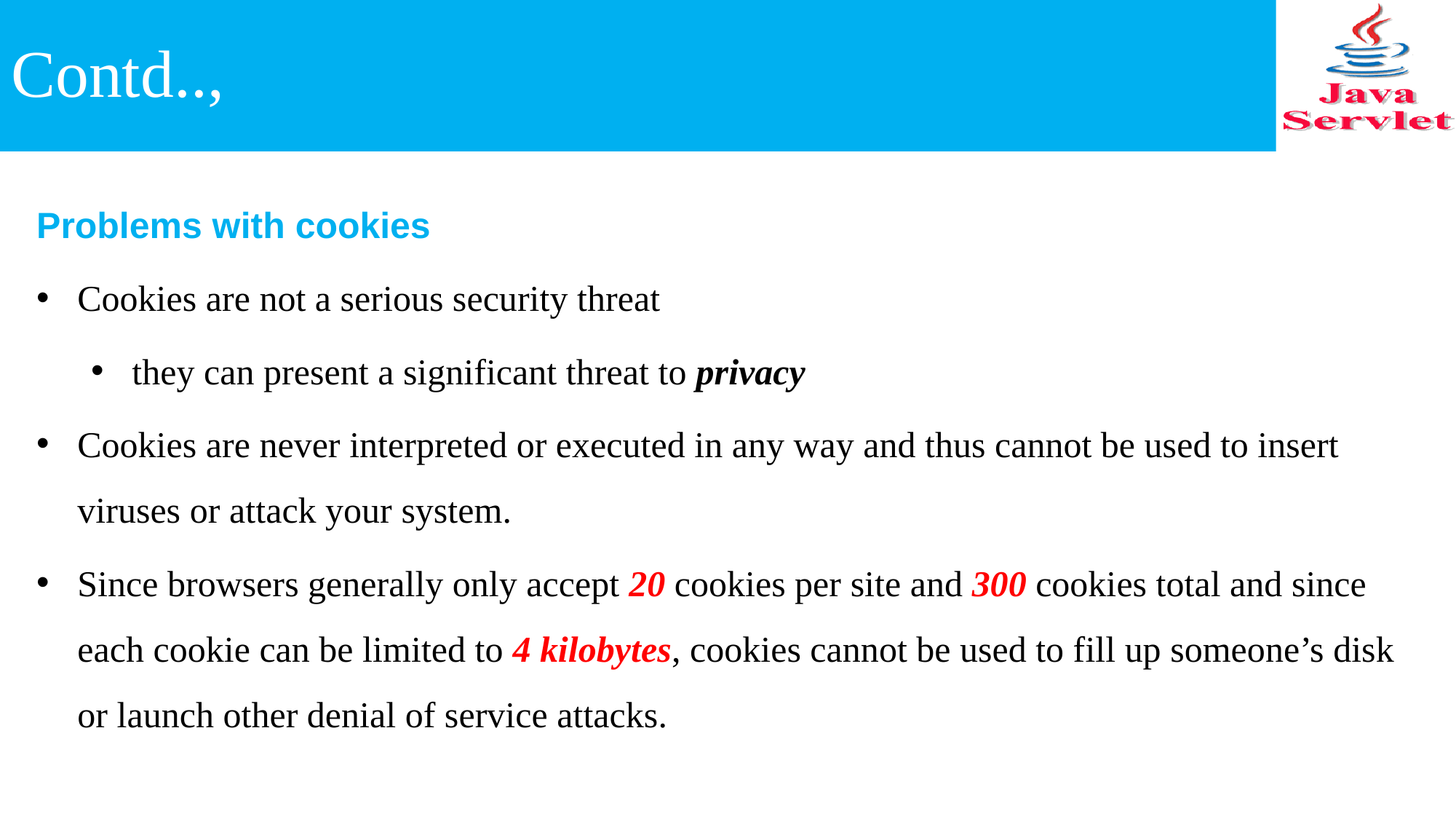

# Contd..,
Problems with cookies
Cookies are not a serious security threat
they can present a significant threat to privacy
Cookies are never interpreted or executed in any way and thus cannot be used to insert viruses or attack your system.
Since browsers generally only accept 20 cookies per site and 300 cookies total and since each cookie can be limited to 4 kilobytes, cookies cannot be used to fill up someone’s disk or launch other denial of service attacks.